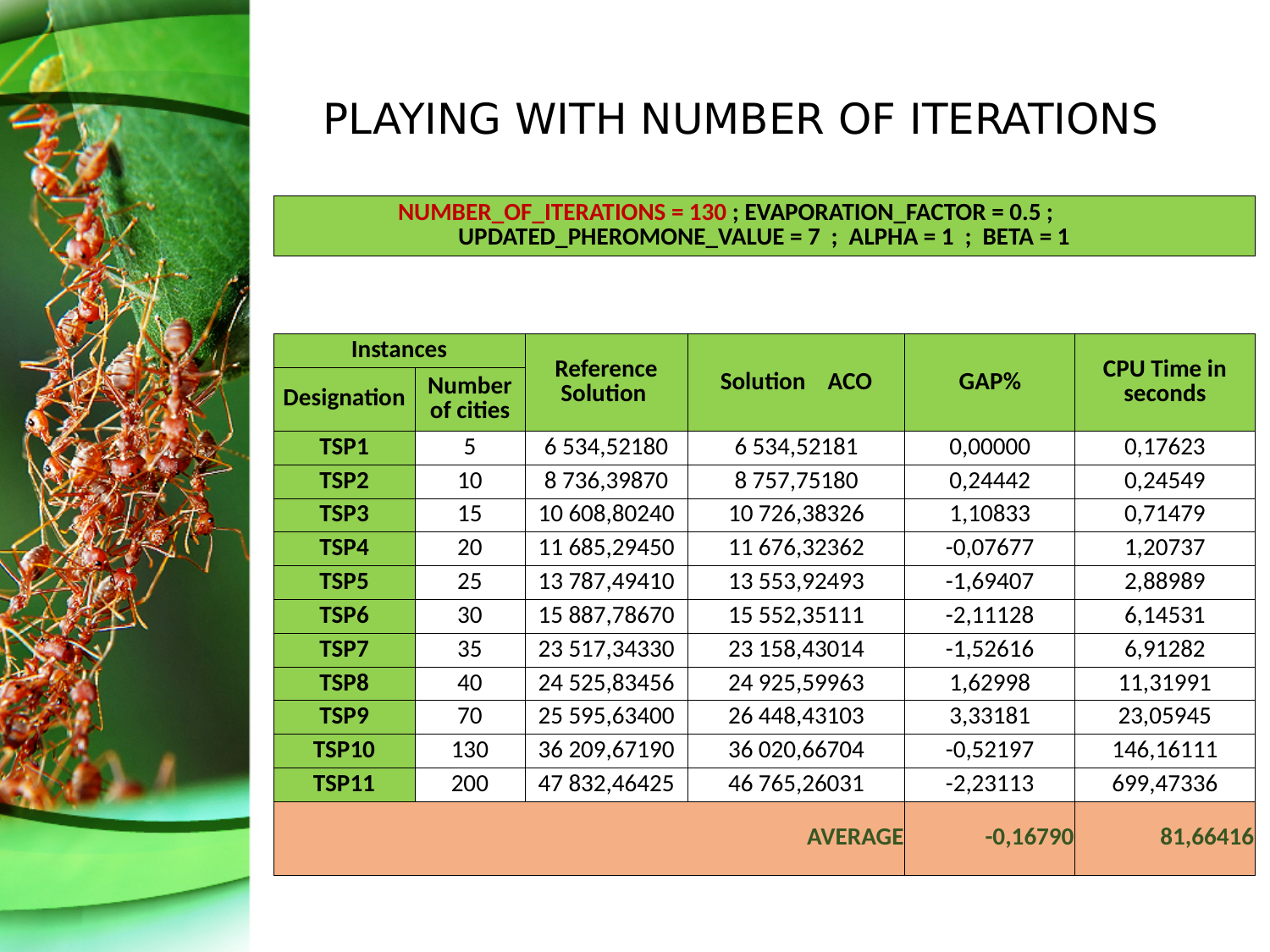

# PLAYING WITH NUMBER OF ITERATIONS
| NUMBER\_OF\_ITERATIONS = 130 ; EVAPORATION\_FACTOR = 0.5 ; UPDATED\_PHEROMONE\_VALUE = 7 ; ALPHA = 1 ; BETA = 1 |
| --- |

| Instances |  | Reference Solution | Solution ACO | GAP% | CPU Time in seconds |
| --- | --- | --- | --- | --- | --- |
| Designation | Number of cities |  |  |  |  |
| TSP1 | 5 | 6 534,52180 | 6 534,52181 | 0,00000 | 0,17623 |
| TSP2 | 10 | 8 736,39870 | 8 757,75180 | 0,24442 | 0,24549 |
| TSP3 | 15 | 10 608,80240 | 10 726,38326 | 1,10833 | 0,71479 |
| TSP4 | 20 | 11 685,29450 | 11 676,32362 | -0,07677 | 1,20737 |
| TSP5 | 25 | 13 787,49410 | 13 553,92493 | -1,69407 | 2,88989 |
| TSP6 | 30 | 15 887,78670 | 15 552,35111 | -2,11128 | 6,14531 |
| TSP7 | 35 | 23 517,34330 | 23 158,43014 | -1,52616 | 6,91282 |
| TSP8 | 40 | 24 525,83456 | 24 925,59963 | 1,62998 | 11,31991 |
| TSP9 | 70 | 25 595,63400 | 26 448,43103 | 3,33181 | 23,05945 |
| TSP10 | 130 | 36 209,67190 | 36 020,66704 | -0,52197 | 146,16111 |
| TSP11 | 200 | 47 832,46425 | 46 765,26031 | -2,23113 | 699,47336 |
| AVERAGE |  |  |  | -0,16790 | 81,66416 |